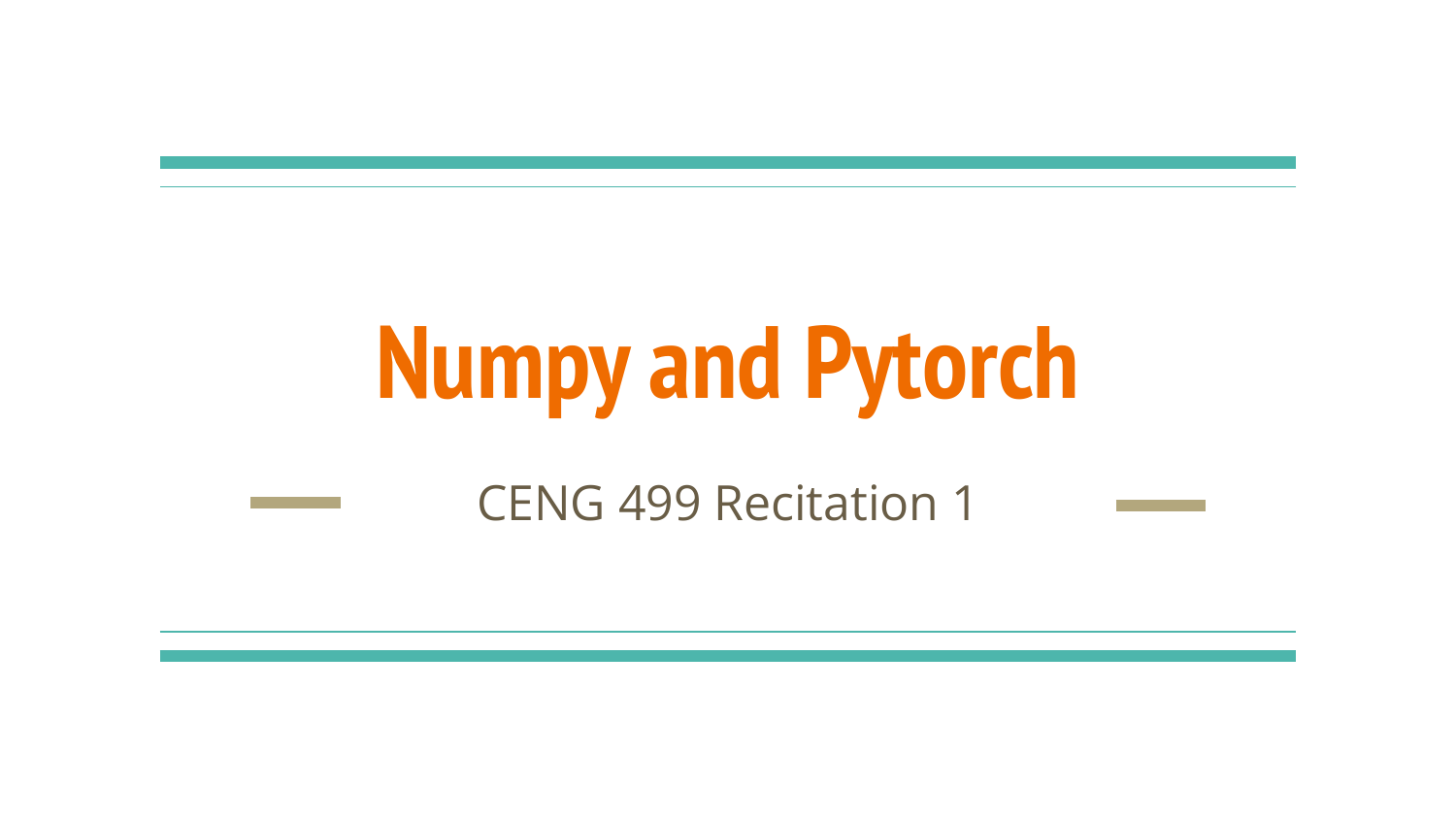

# Numpy and Pytorch
CENG 499 Recitation 1